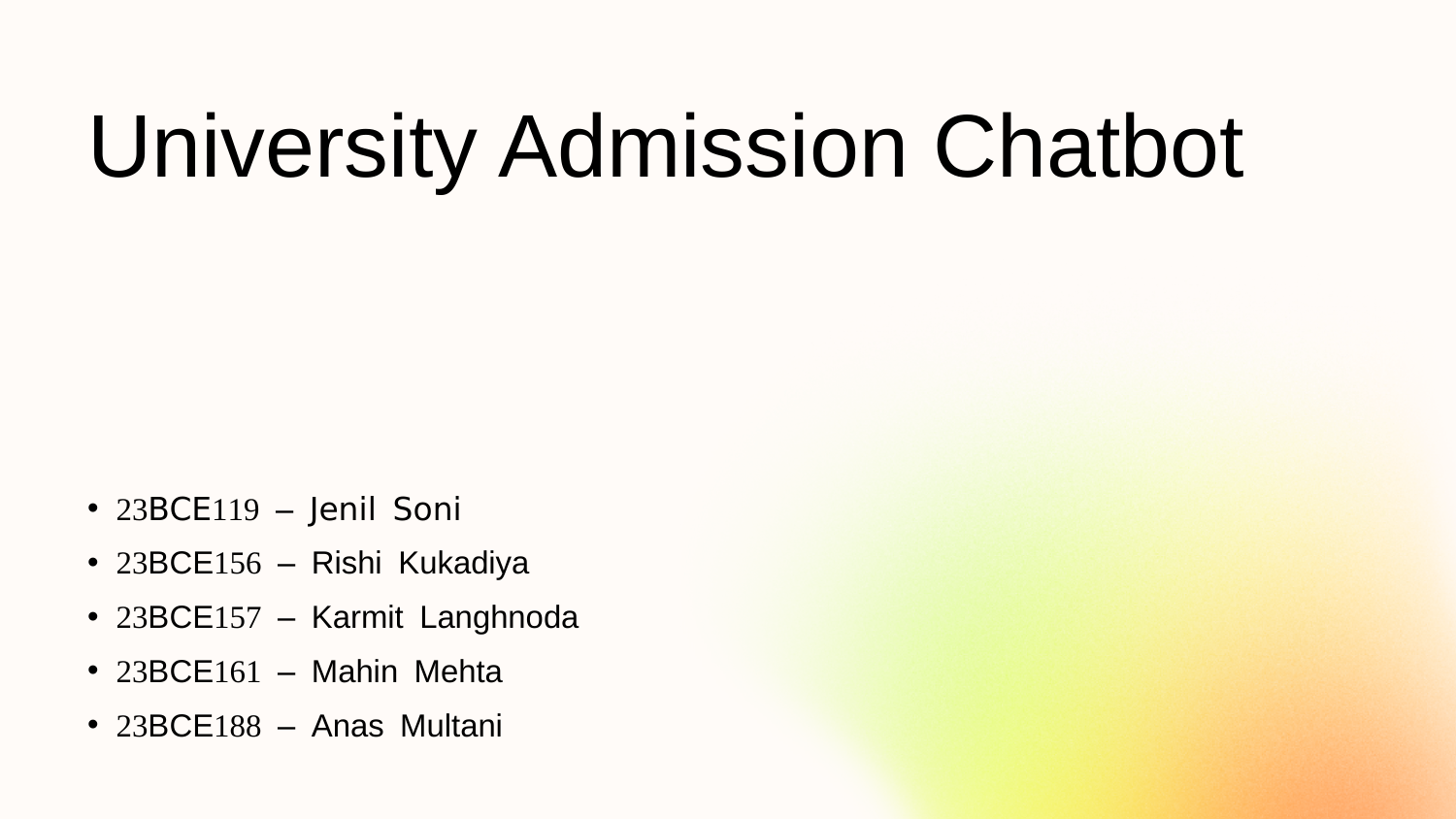

University Admission Chatbot
# 23BCE119 – Jenil Soni
23BCE156 – Rishi Kukadiya
23BCE157 – Karmit Langhnoda
23BCE161 – Mahin Mehta
23BCE188 – Anas Multani